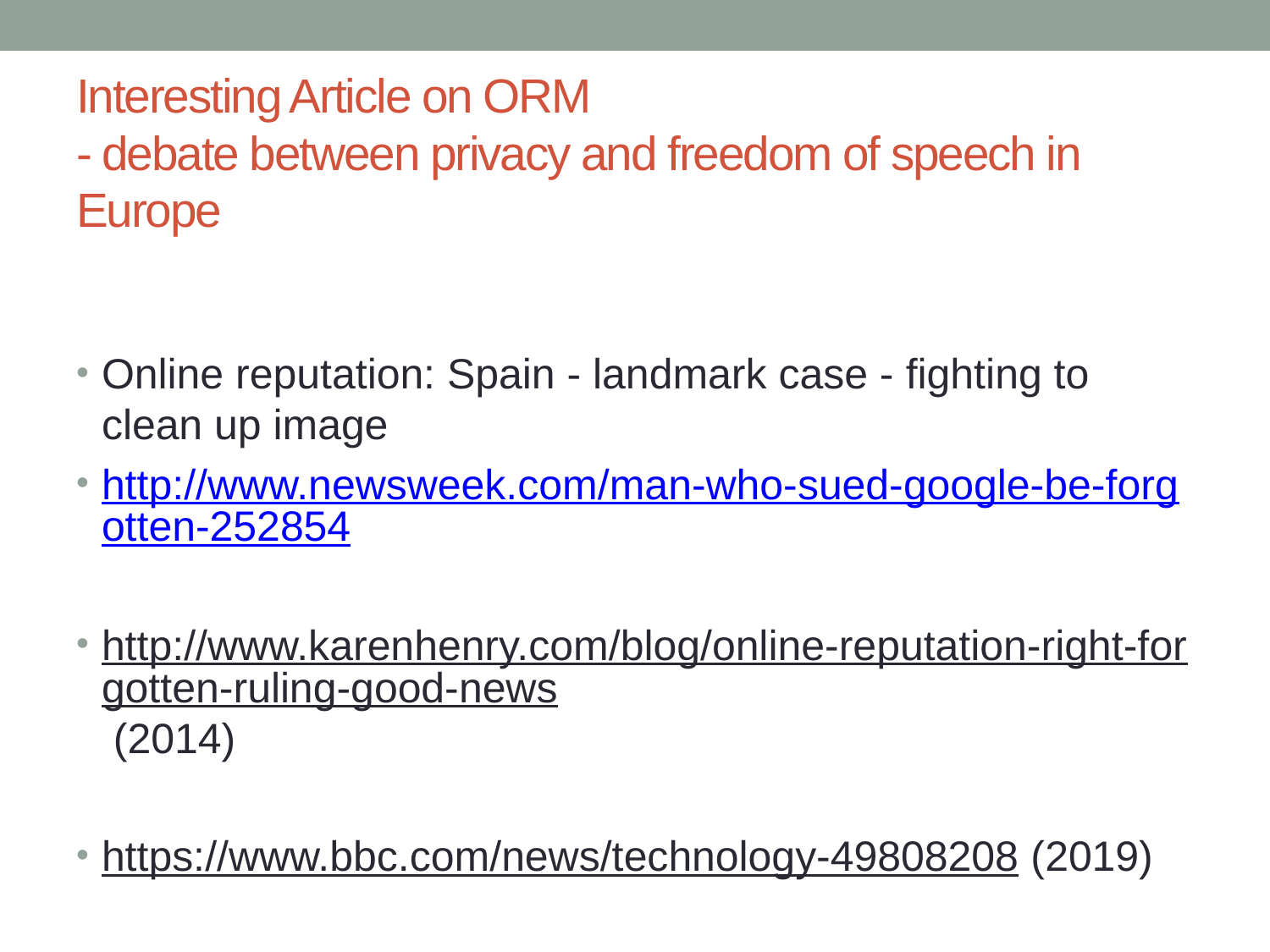

# Interesting Article on ORM - debate between privacy and freedom of speech in Europe

Online reputation: Spain - landmark case - fighting to clean up image
http://www.newsweek.com/man-who-sued-google-be-forgotten-252854

http://www.karenhenry.com/blog/online-reputation-right-forgotten-ruling-good-news (2014)

https://www.bbc.com/news/technology-49808208 (2019)